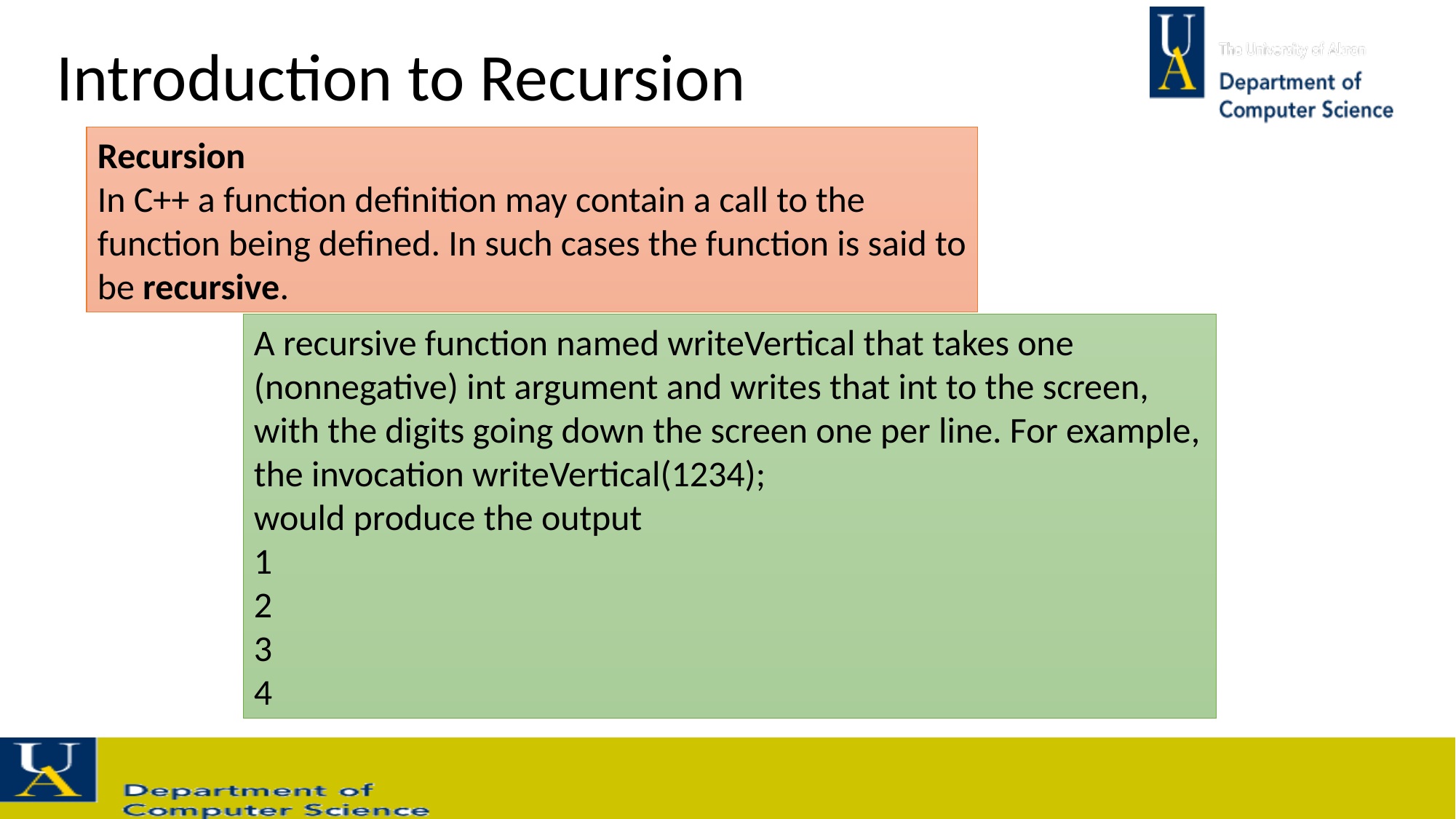

# Introduction to Recursion
Recursion
In C++ a function definition may contain a call to the function being defined. In such cases the function is said to be recursive.
A recursive function named writeVertical that takes one (nonnegative) int argument and writes that int to the screen, with the digits going down the screen one per line. For example, the invocation writeVertical(1234);
would produce the output
1
2
3
4